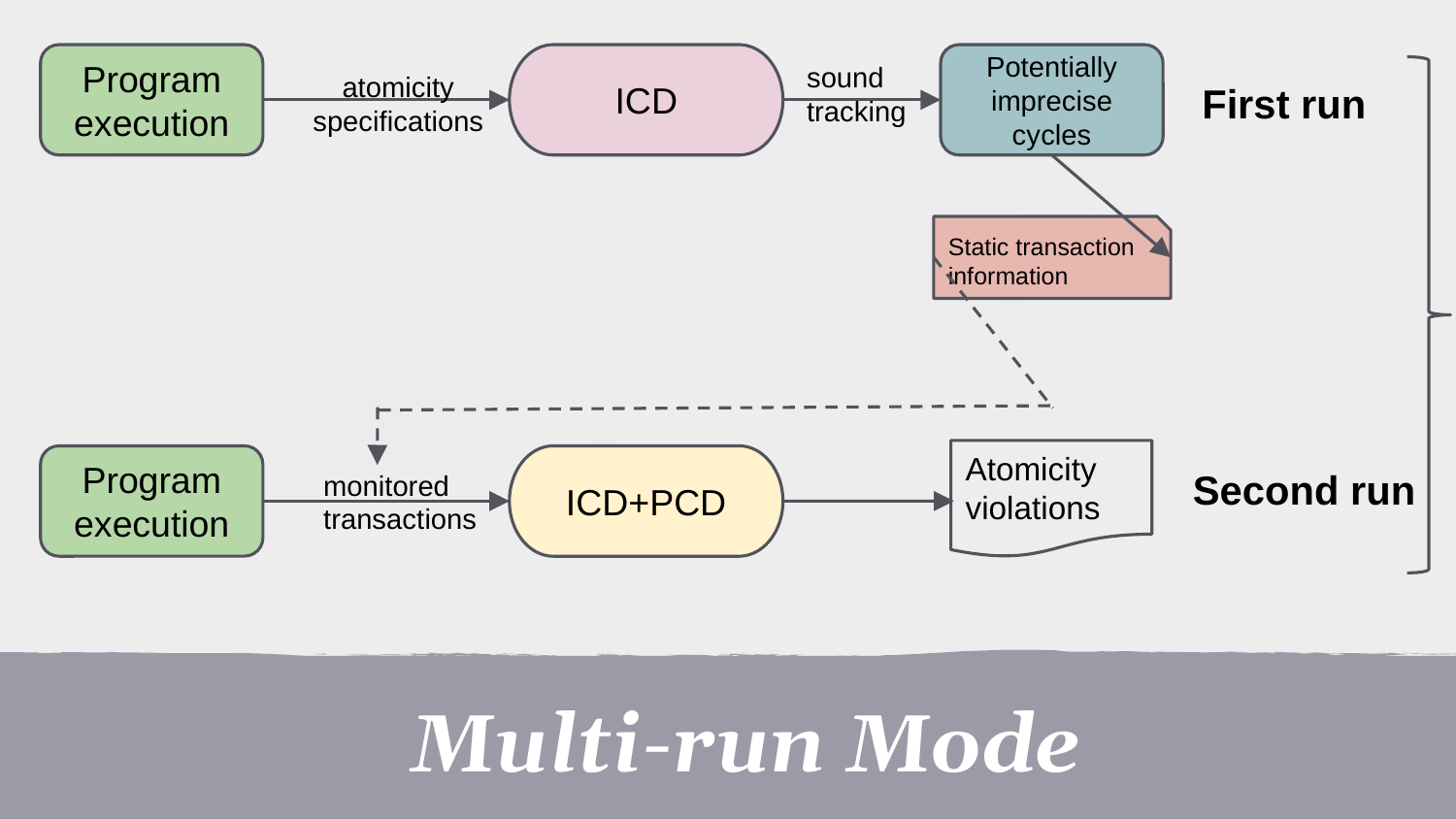

Program execution
ICD
sound
tracking
Potentially
imprecise cycles
atomicity
specifications

First run
Static transaction
information
Atomicity violations
Program execution
ICD+PCD
Second run
monitored
transactions
Multi-run Mode